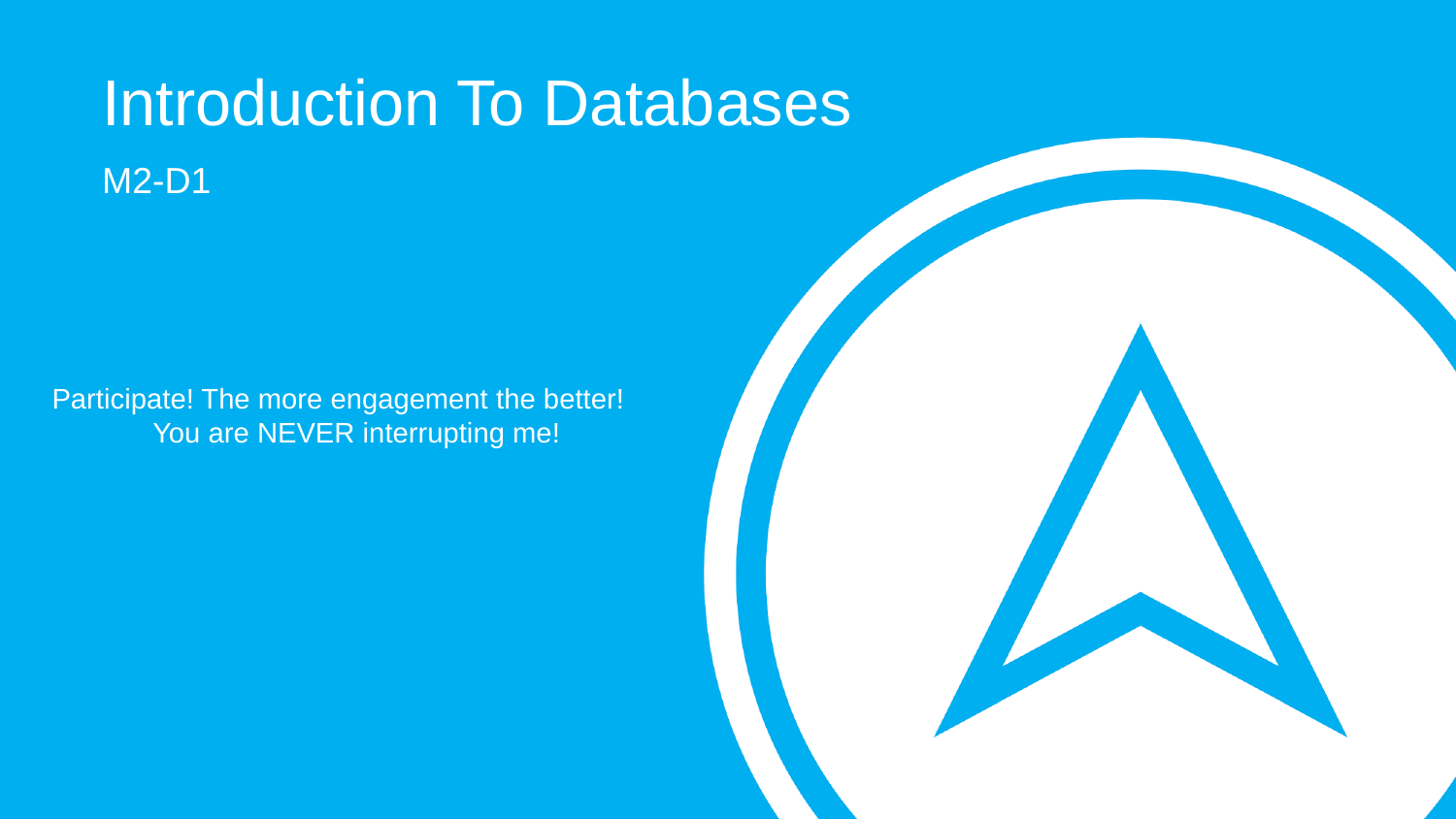

Introduction To Databases
M2-D1

Participate! The more engagement the better! You are NEVER interrupting me!